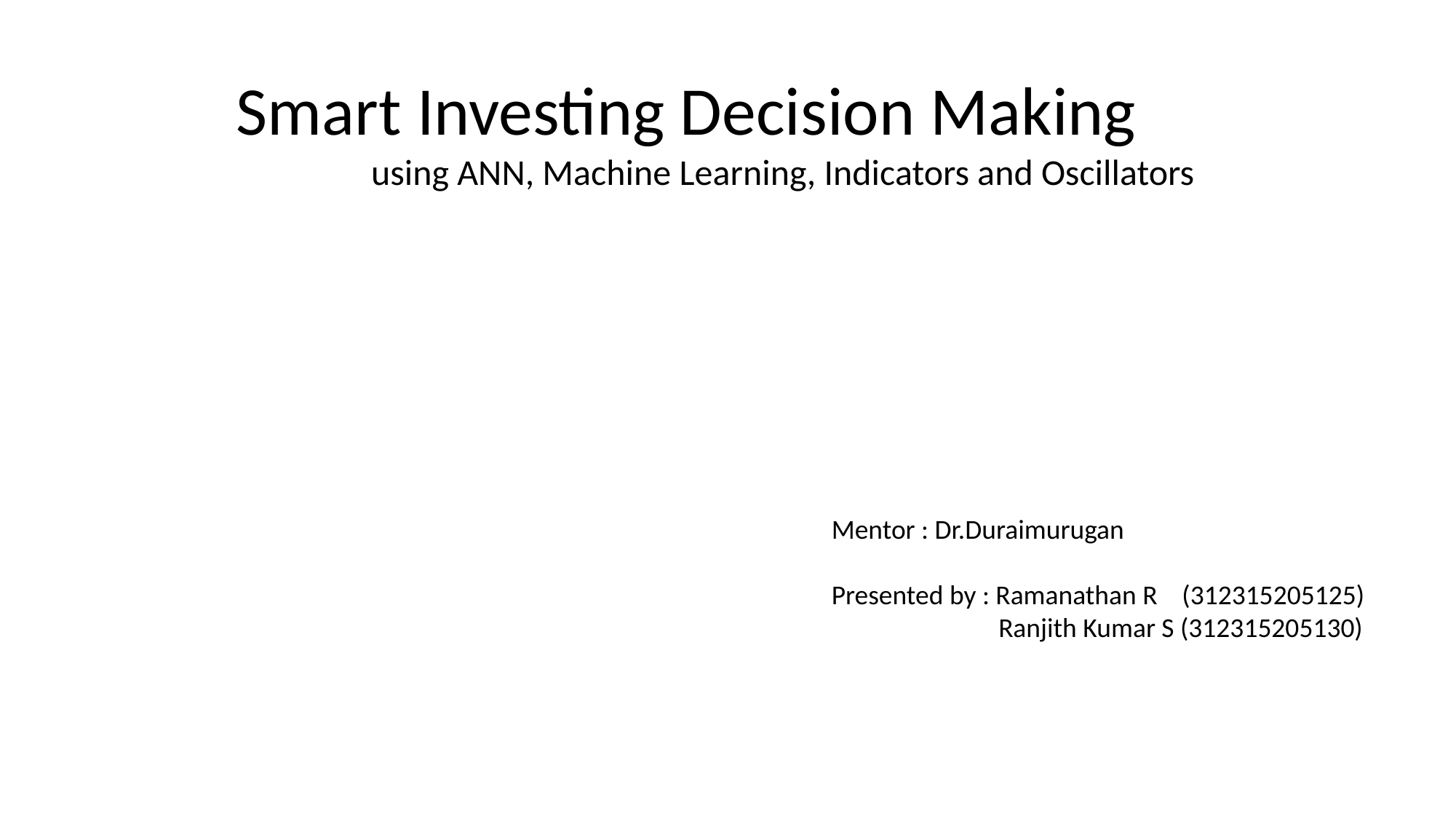

# Smart Investing Decision Making
using ANN, Machine Learning, Indicators and Oscillators
Mentor : Dr.Duraimurugan

Presented by : Ramanathan R    (312315205125)
                           Ranjith Kumar S (312315205130)